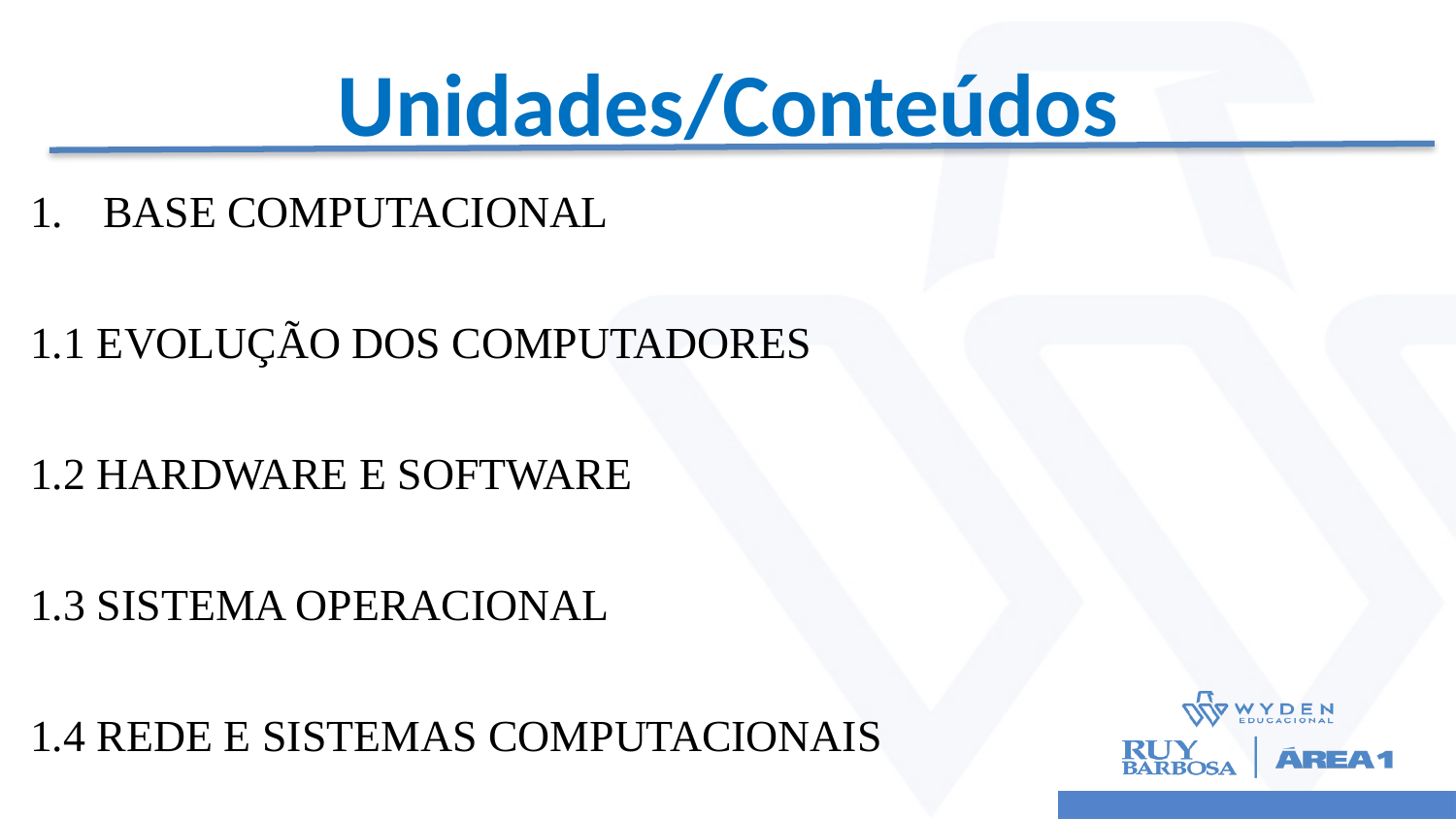

# Unidades/Conteúdos
BASE COMPUTACIONAL

1.1 EVOLUÇÃO DOS COMPUTADORES

1.2 HARDWARE E SOFTWARE

1.3 SISTEMA OPERACIONAL

1.4 REDE E SISTEMAS COMPUTACIONAIS